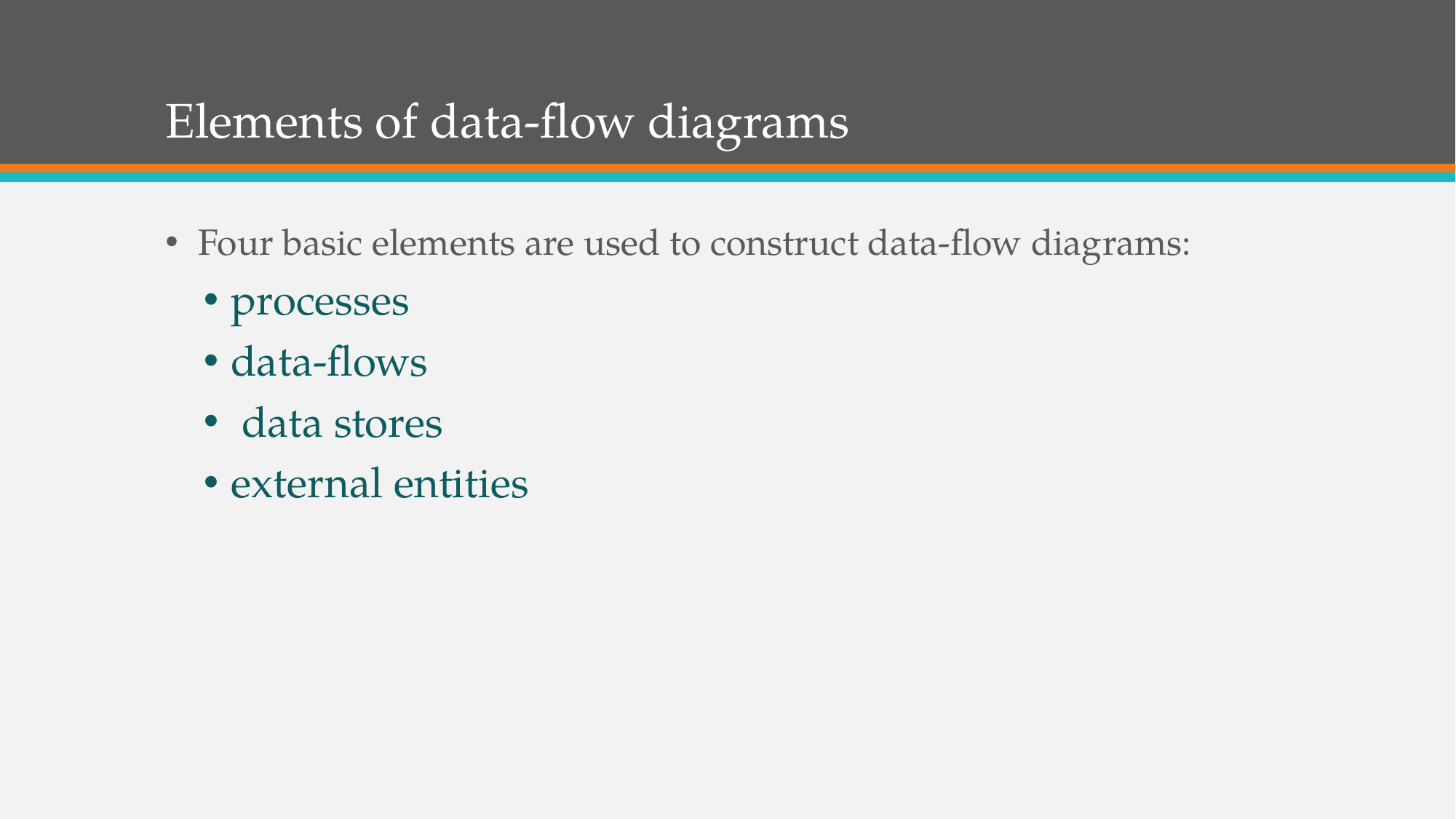

# Elements of data-flow diagrams
Four basic elements are used to construct data-flow diagrams:
processes
data-flows
 data stores
external entities